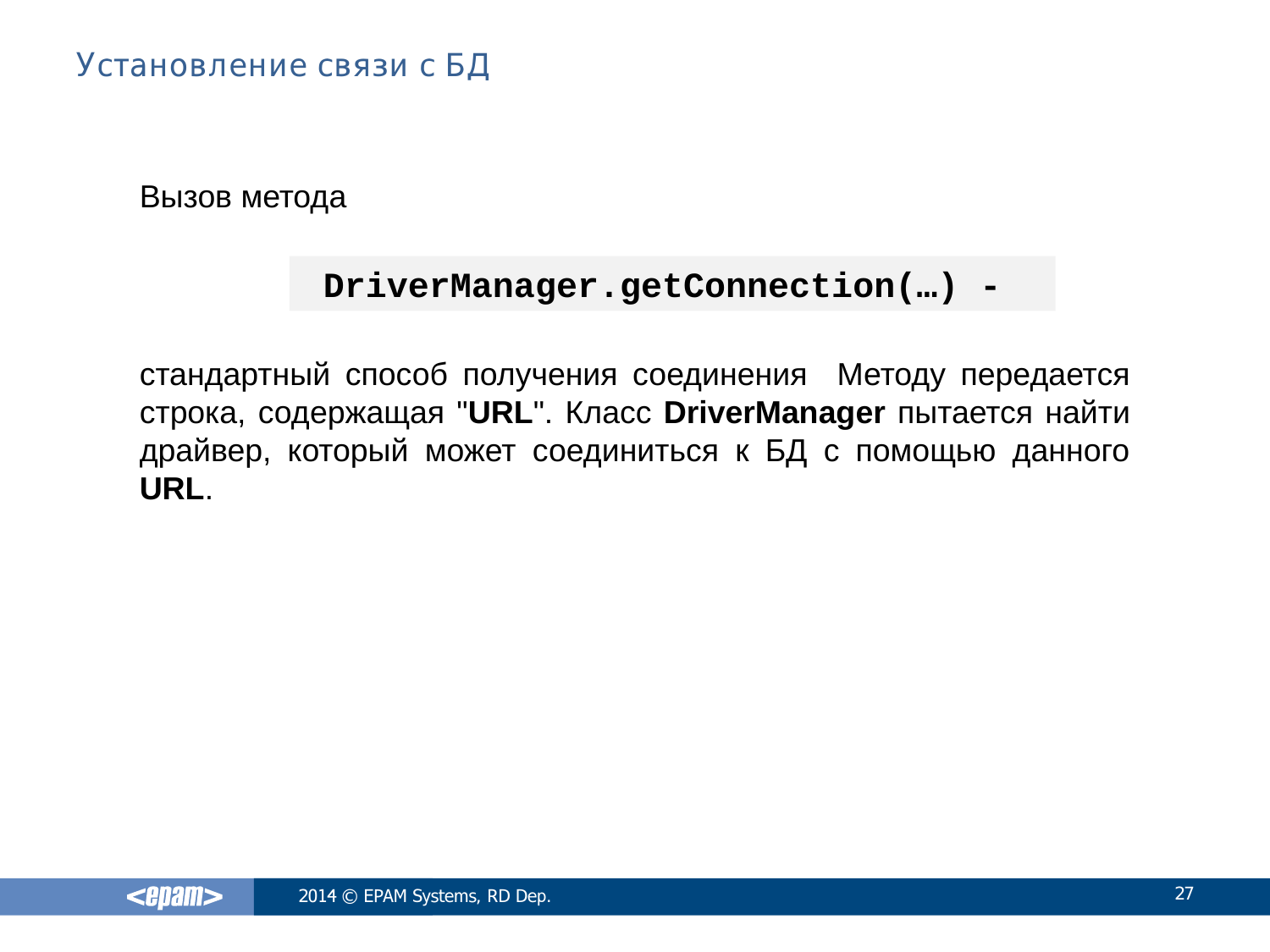

# Установление связи с БД
Вызов метода

стандартный способ получения соединения  Методу передается строка, содержащая "URL". Класс DriverManager пытается найти драйвер, который может соединиться к БД с помощью данного URL.

 DriverManager.getConnection(…) -
27
2014 © EPAM Systems, RD Dep.